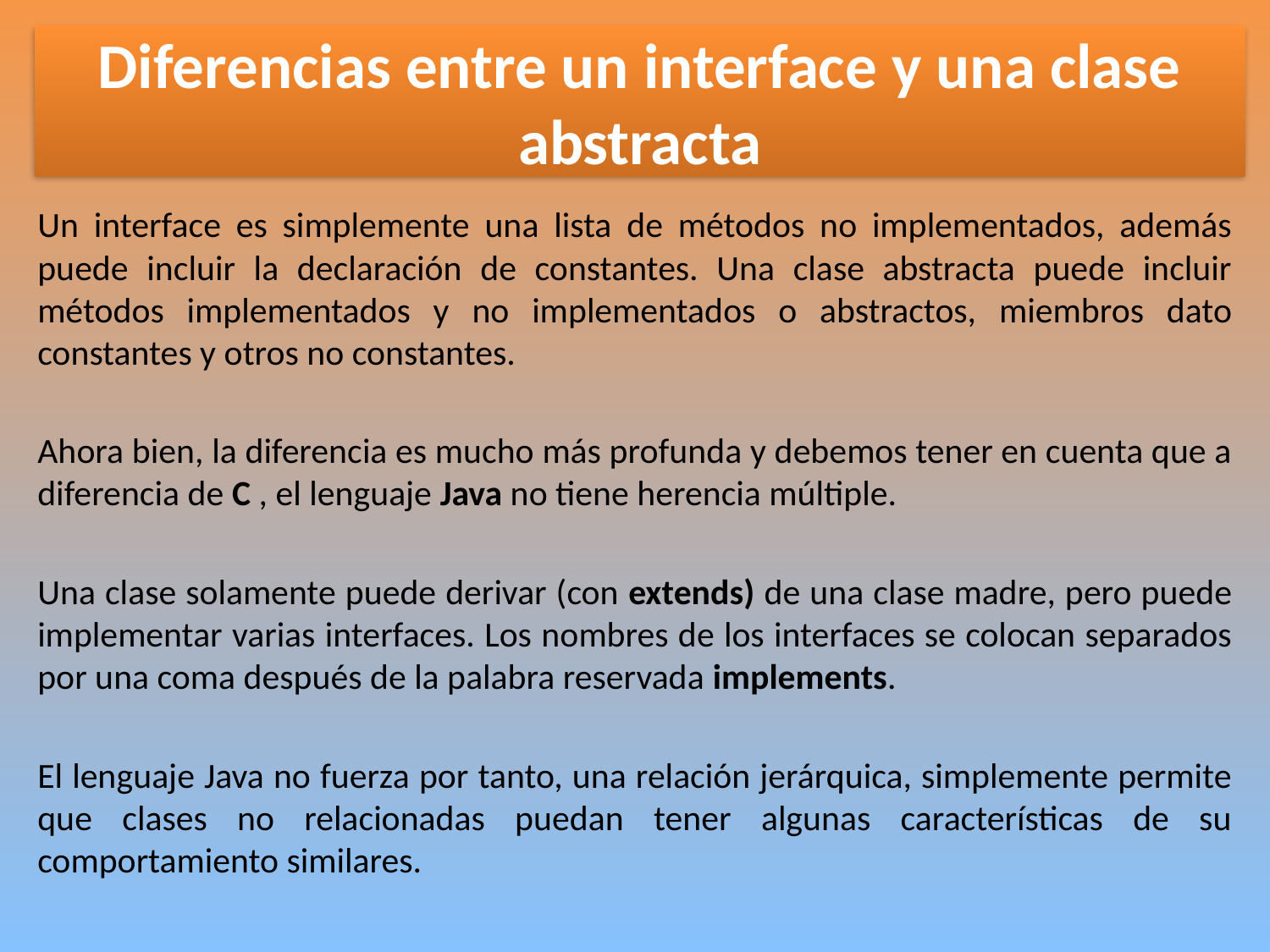

# Diferencias entre un interface y una clase abstracta
Un interface es simplemente una lista de métodos no implementados, además puede incluir la declaración de constantes. Una clase abstracta puede incluir métodos implementados y no implementados o abstractos, miembros dato constantes y otros no constantes.

Ahora bien, la diferencia es mucho más profunda y debemos tener en cuenta que a diferencia de C , el lenguaje Java no tiene herencia múltiple.

Una clase solamente puede derivar (con extends) de una clase madre, pero puede implementar varias interfaces. Los nombres de los interfaces se colocan separados por una coma después de la palabra reservada implements.

El lenguaje Java no fuerza por tanto, una relación jerárquica, simplemente permite que clases no relacionadas puedan tener algunas características de su comportamiento similares.